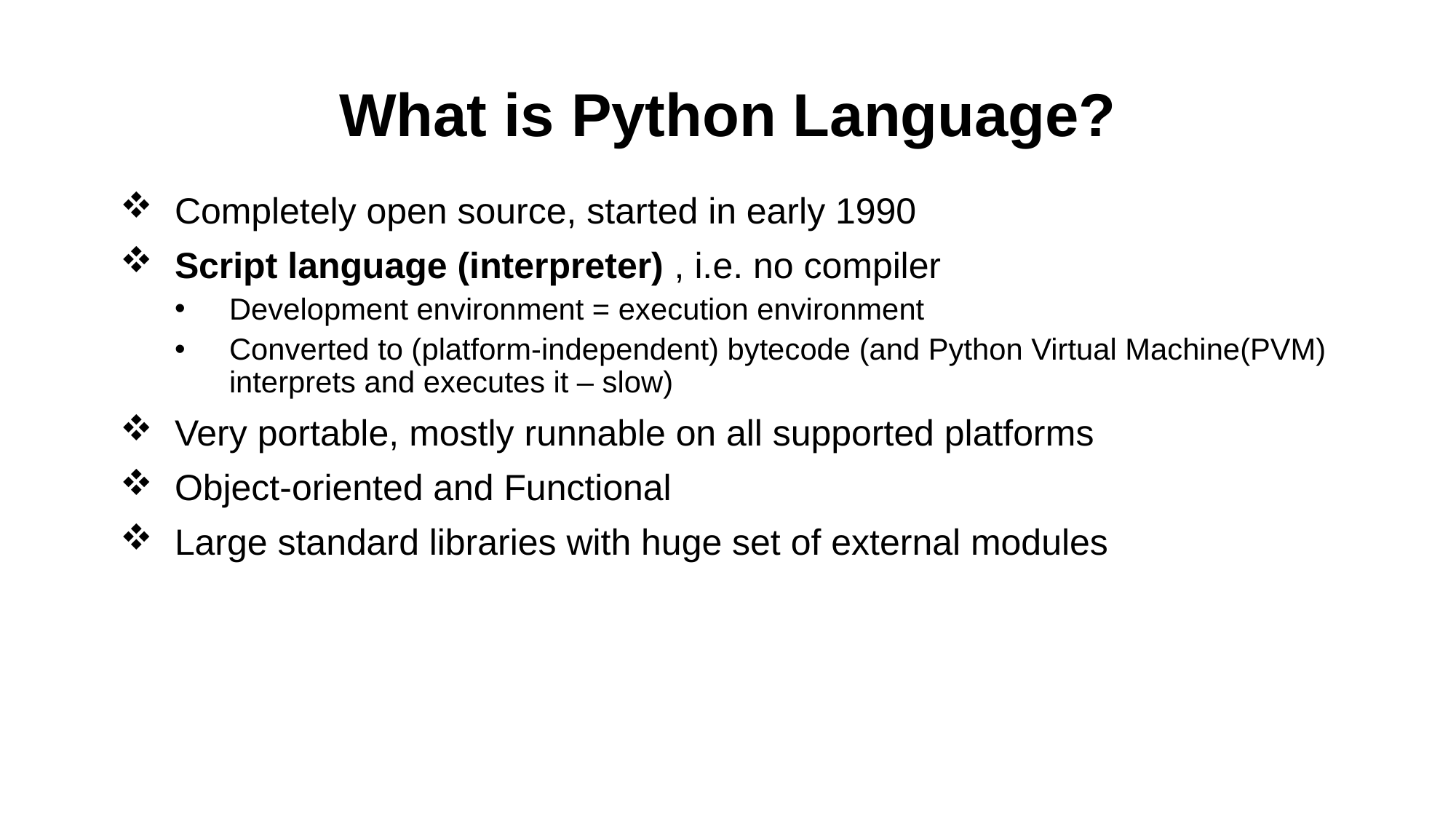

# What is Python Language?
Completely open source, started in early 1990
Script language (interpreter) , i.e. no compiler
Development environment = execution environment
Converted to (platform-independent) bytecode (and Python Virtual Machine(PVM) interprets and executes it – slow)
Very portable, mostly runnable on all supported platforms
Object-oriented and Functional
Large standard libraries with huge set of external modules